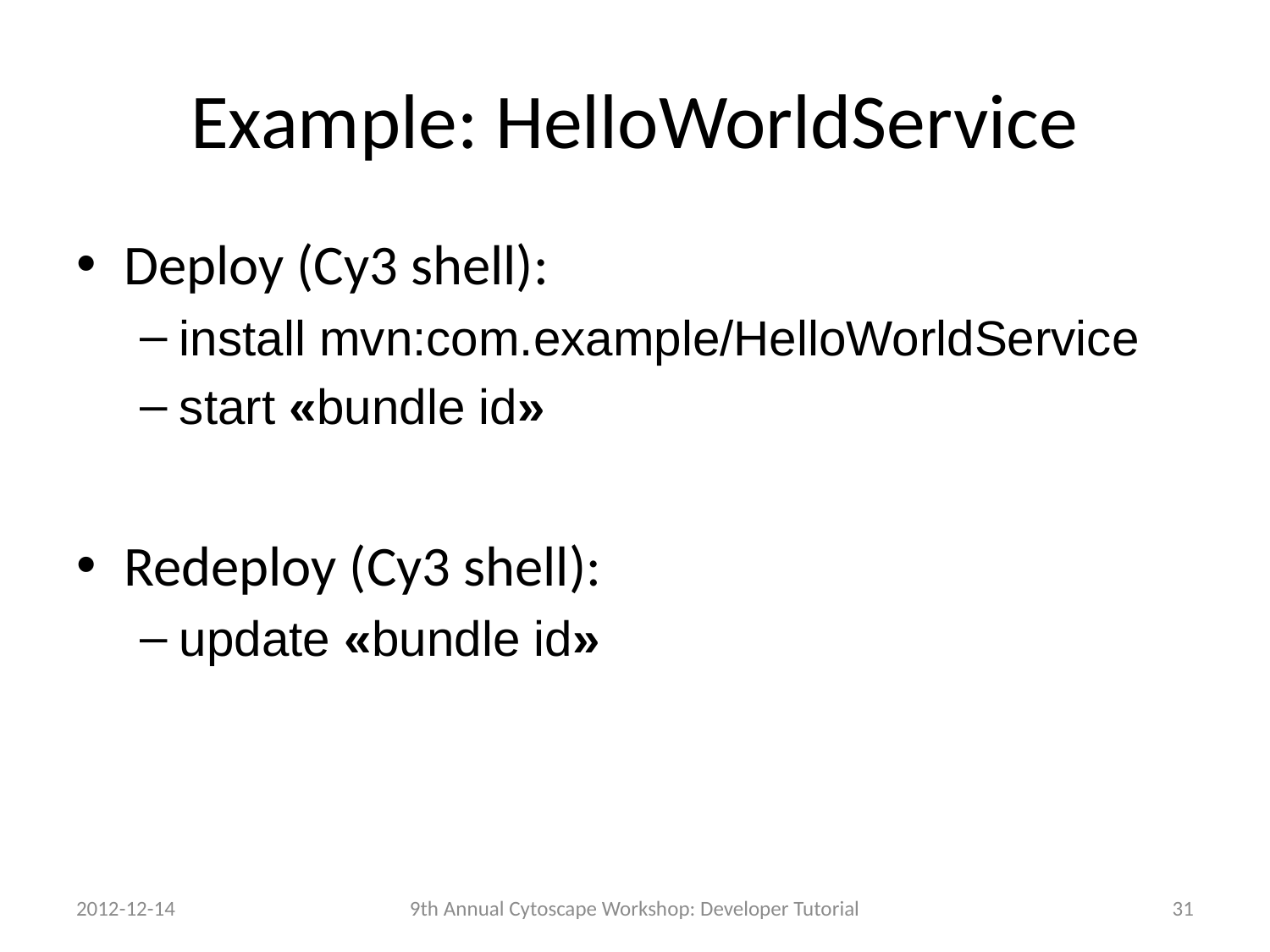

# Example: HelloWorldService
Deploy (Cy3 shell):
install mvn:com.example/HelloWorldService
start «bundle id»

Redeploy (Cy3 shell):
update «bundle id»

2012-12-14
9th Annual Cytoscape Workshop: Developer Tutorial
31